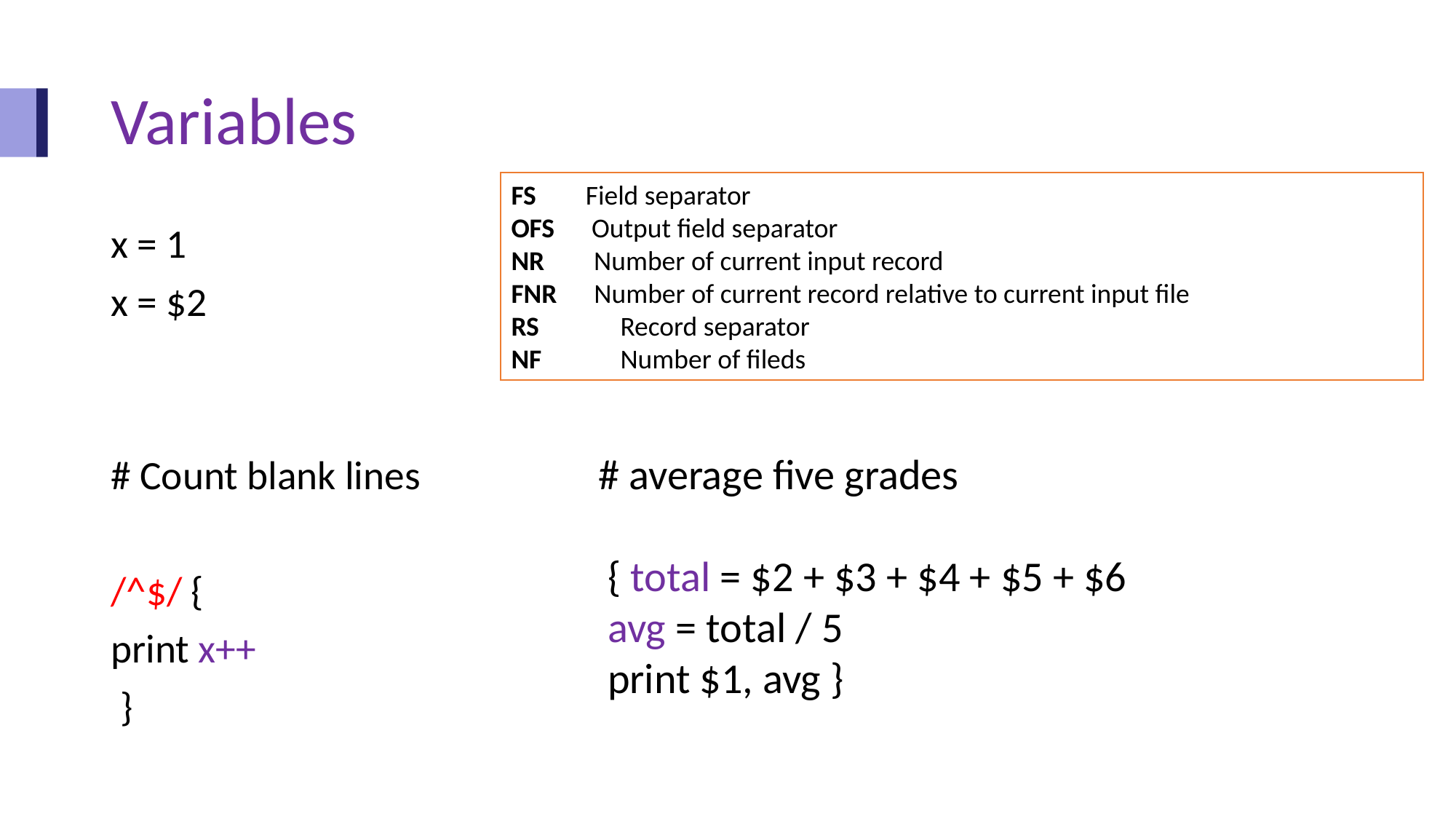

# Variables

FS        Field separator
OFS      Output field separator
NR        Number of current input record
FNR      Number of current record relative to current input file
RS 	Record separator
NF 	Number of fileds
x = 1
x = $2

# Count blank lines

/^$/ {
print x++
 }
# average five grades

 { total = $2 + $3 + $4 + $5 + $6
 avg = total / 5
 print $1, avg }